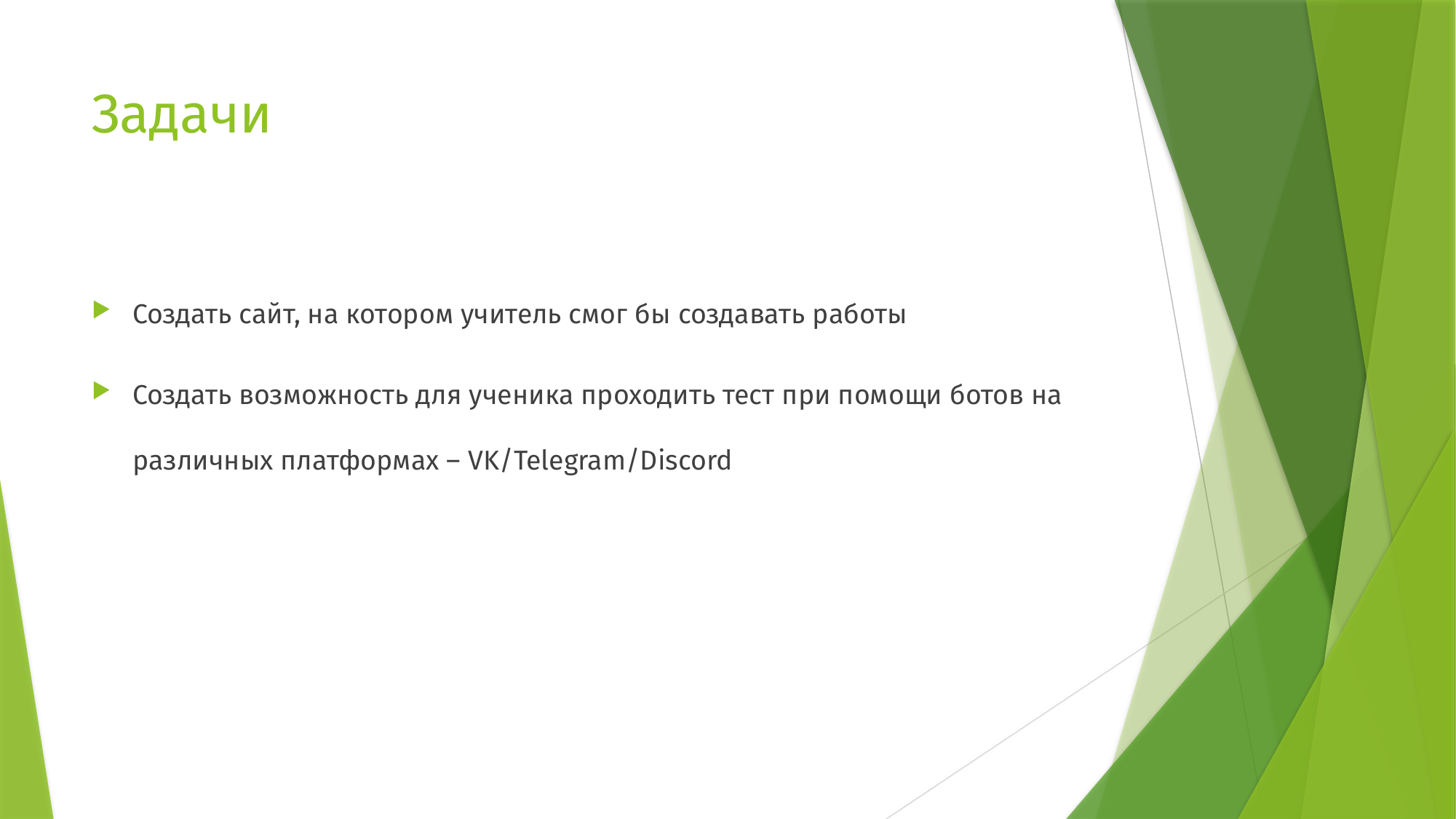

# Задачи
Создать сайт, на котором учитель смог бы создавать работы
Создать возможность для ученика проходить тест при помощи ботов на различных платформах – VK/Telegram/Discord